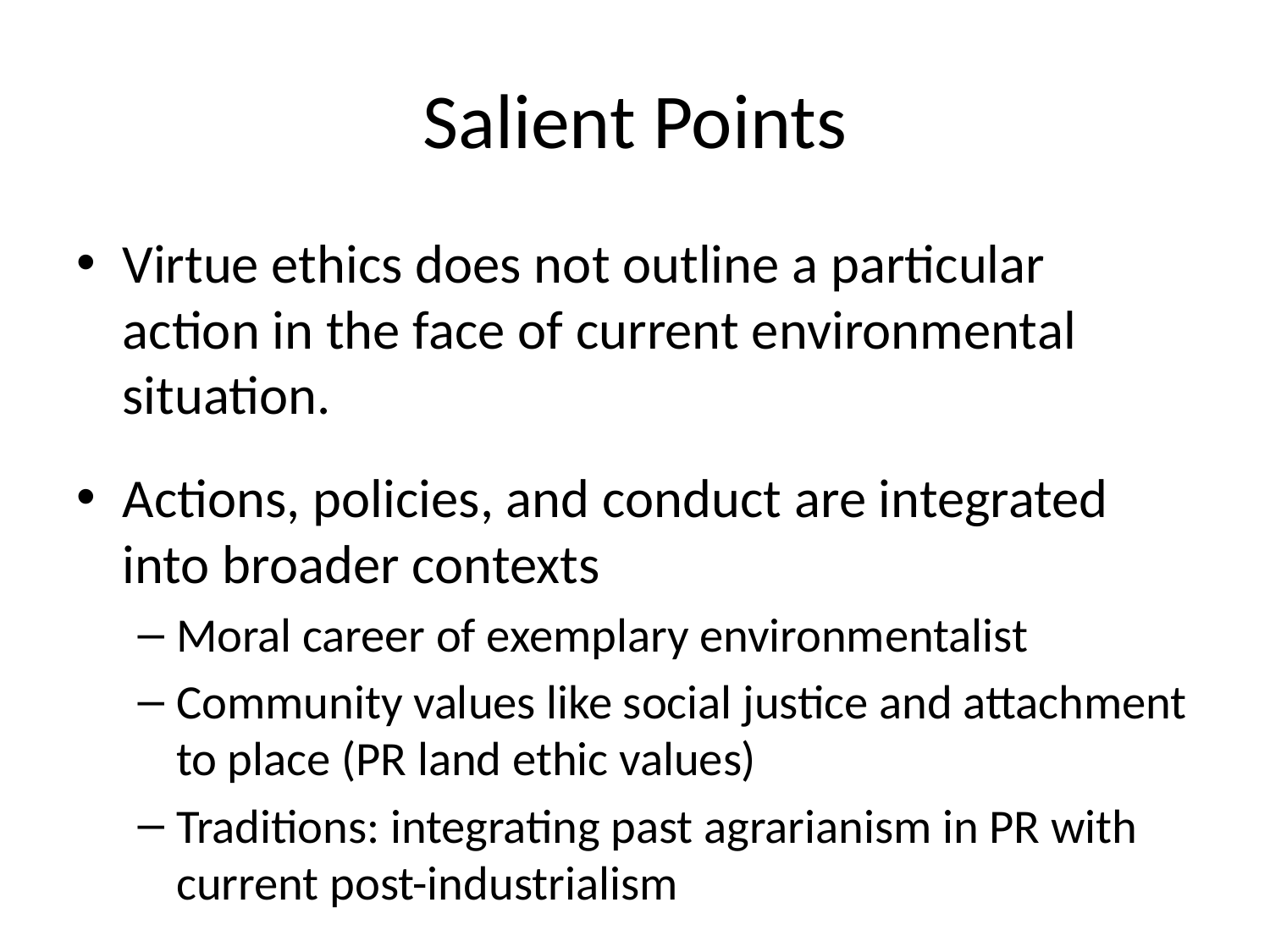

# Salient Points
Virtue ethics does not outline a particular action in the face of current environmental situation.

Actions, policies, and conduct are integrated into broader contexts
Moral career of exemplary environmentalist
Community values like social justice and attachment to place (PR land ethic values)
Traditions: integrating past agrarianism in PR with current post-industrialism